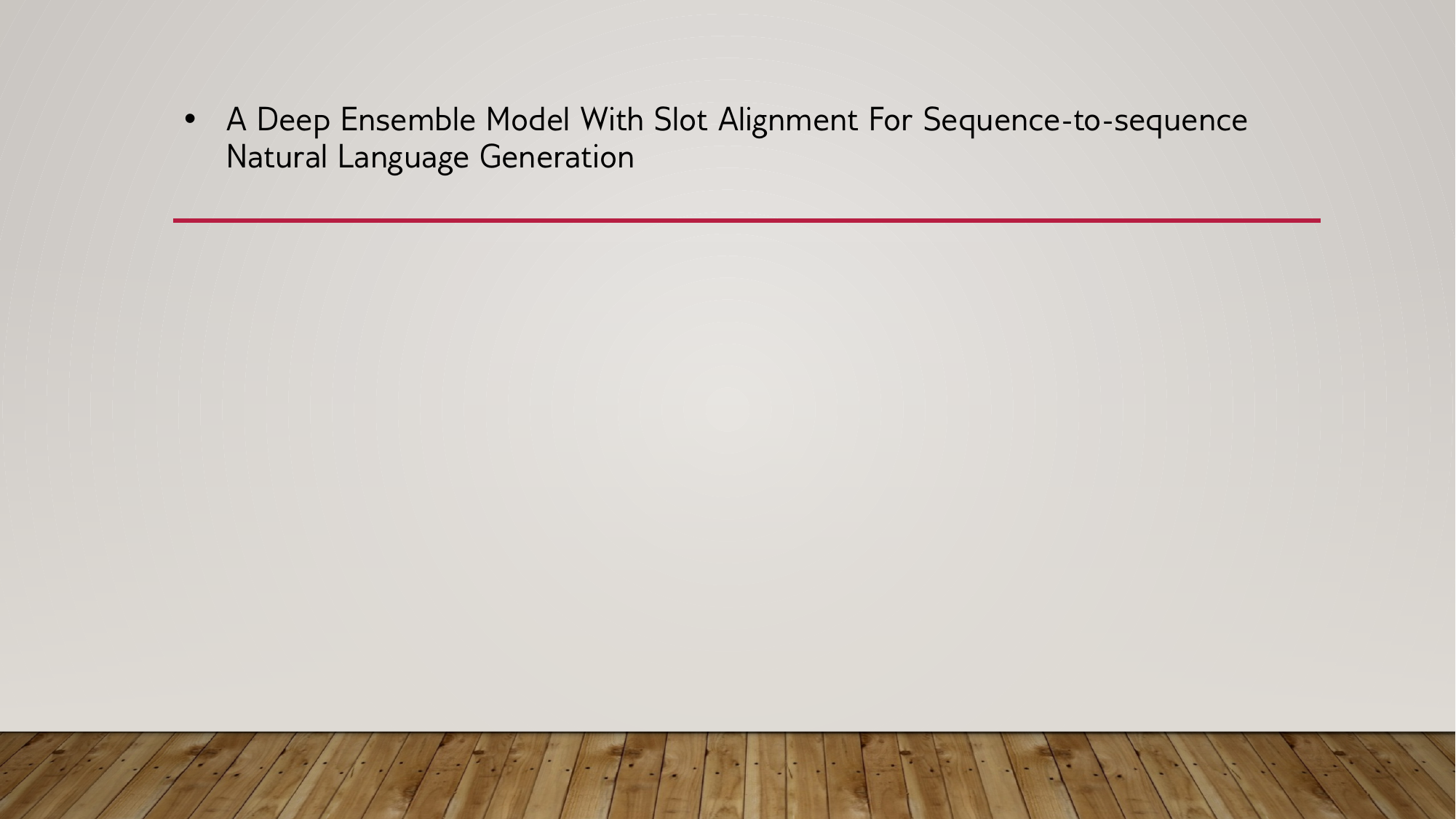

# A Deep Ensemble Model With Slot Alignment For Sequence-to-sequence Natural Language Generation